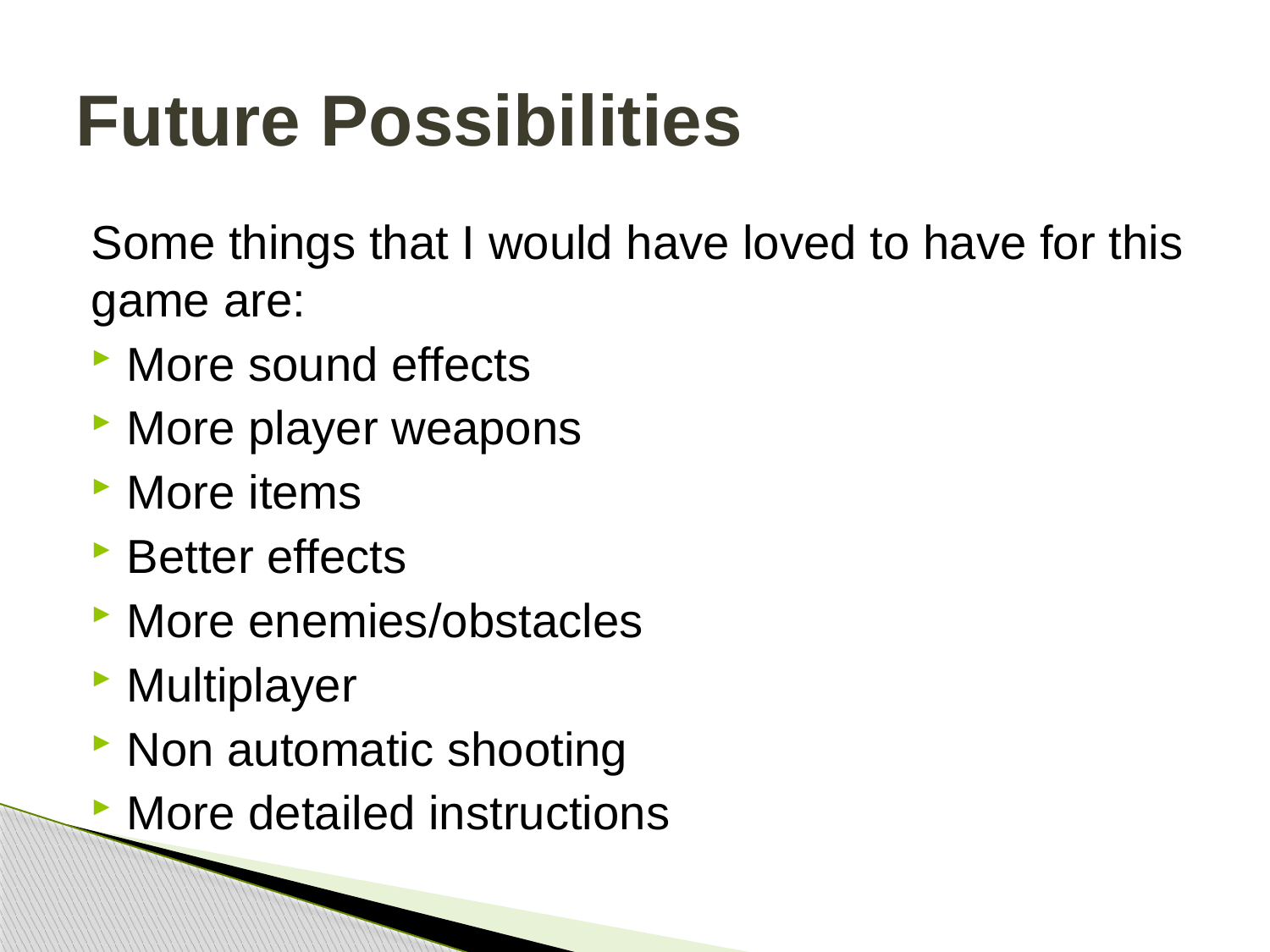

# Future Possibilities
Some things that I would have loved to have for this game are:
More sound effects
More player weapons
More items
Better effects
More enemies/obstacles
Multiplayer
Non automatic shooting
More detailed instructions